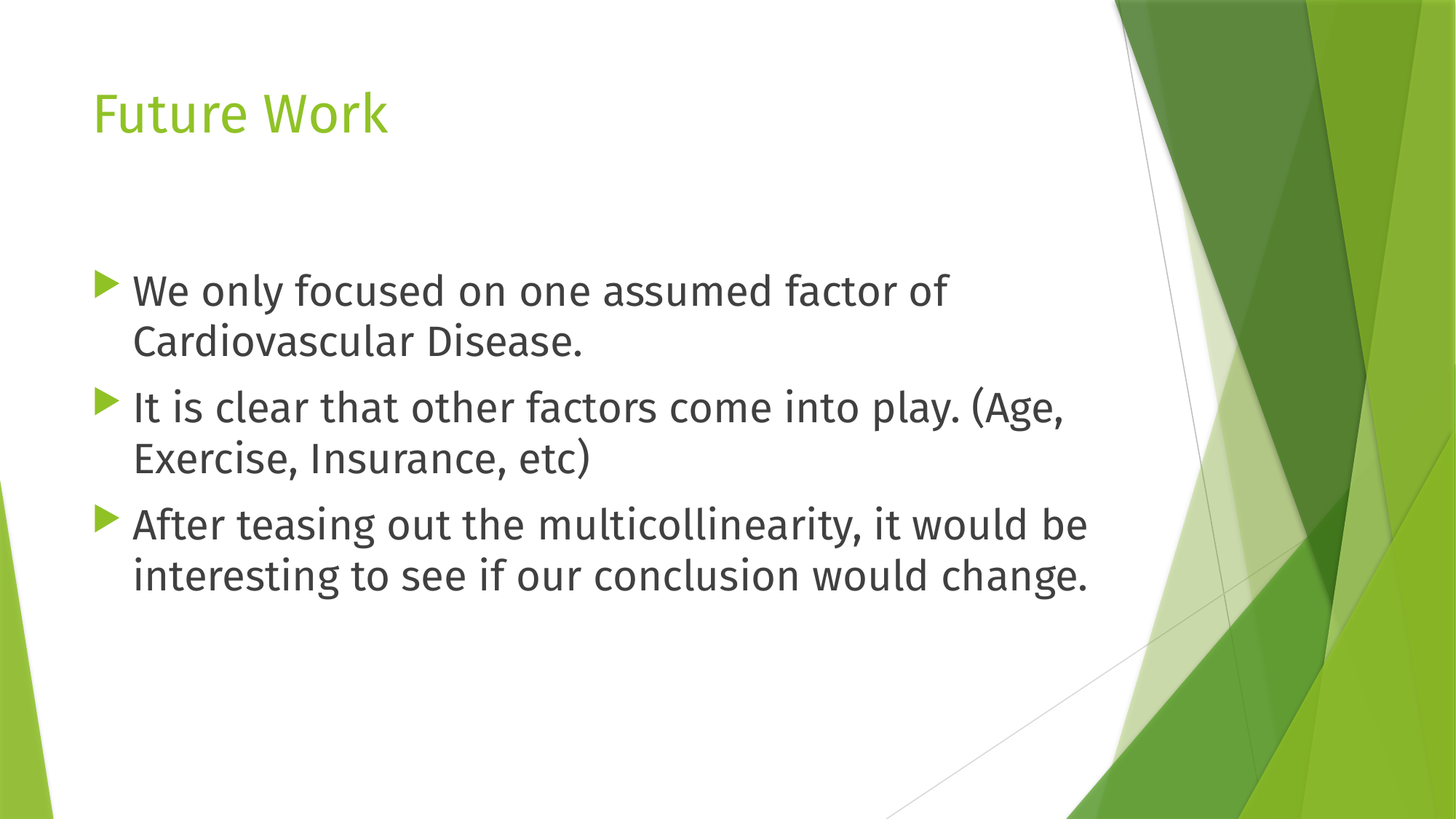

# Future Work
We only focused on one assumed factor of Cardiovascular Disease.
It is clear that other factors come into play. (Age, Exercise, Insurance, etc)
After teasing out the multicollinearity, it would be interesting to see if our conclusion would change.